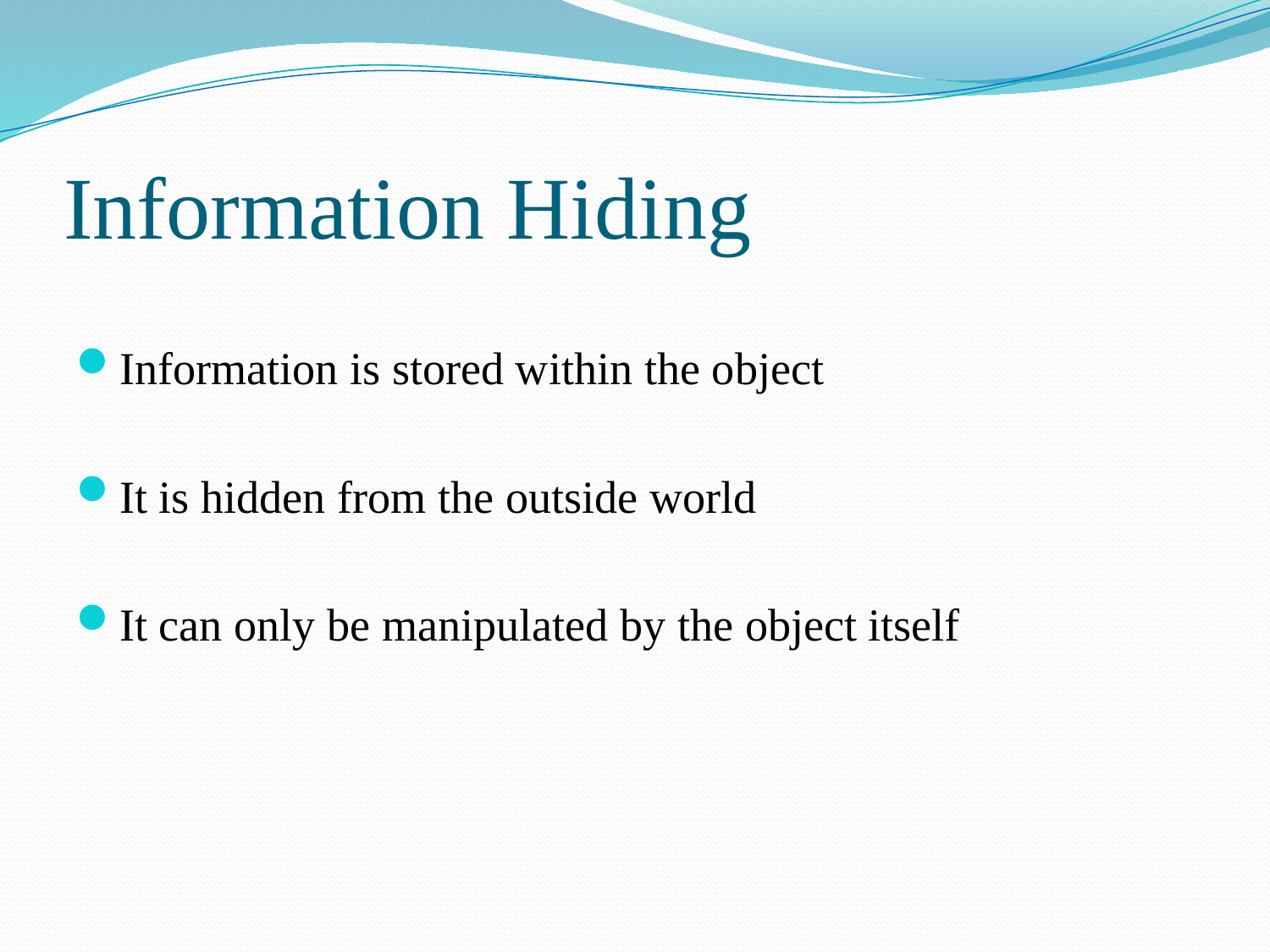

# Information Hiding

Information is stored within the object

It is hidden from the outside world

It can only be manipulated by the object itself